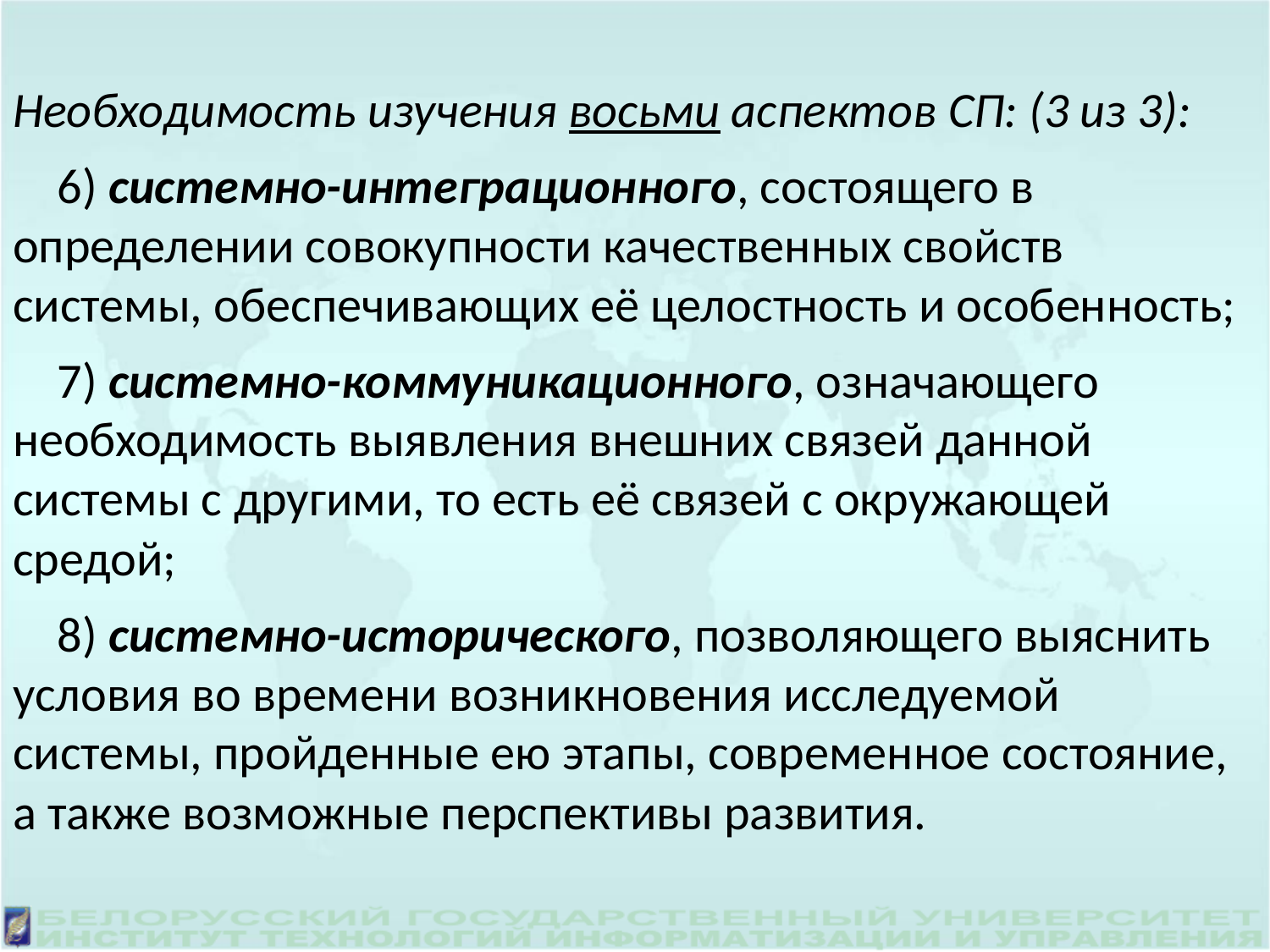

Необходимость изучения восьми аспектов СП: (3 из 3):

    6) системно-интеграционного, состоящего в определении совокупности качественных свойств системы, обеспечивающих её целостность и особенность;

    7) системно-коммуникационного, означающего необходимость выявления внешних связей данной системы с другими, то есть её связей с окружающей средой;

    8) системно-исторического, позволяющего выяснить условия во времени возникновения исследуемой системы, пройденные ею этапы, современное состояние, а также возможные перспективы развития.